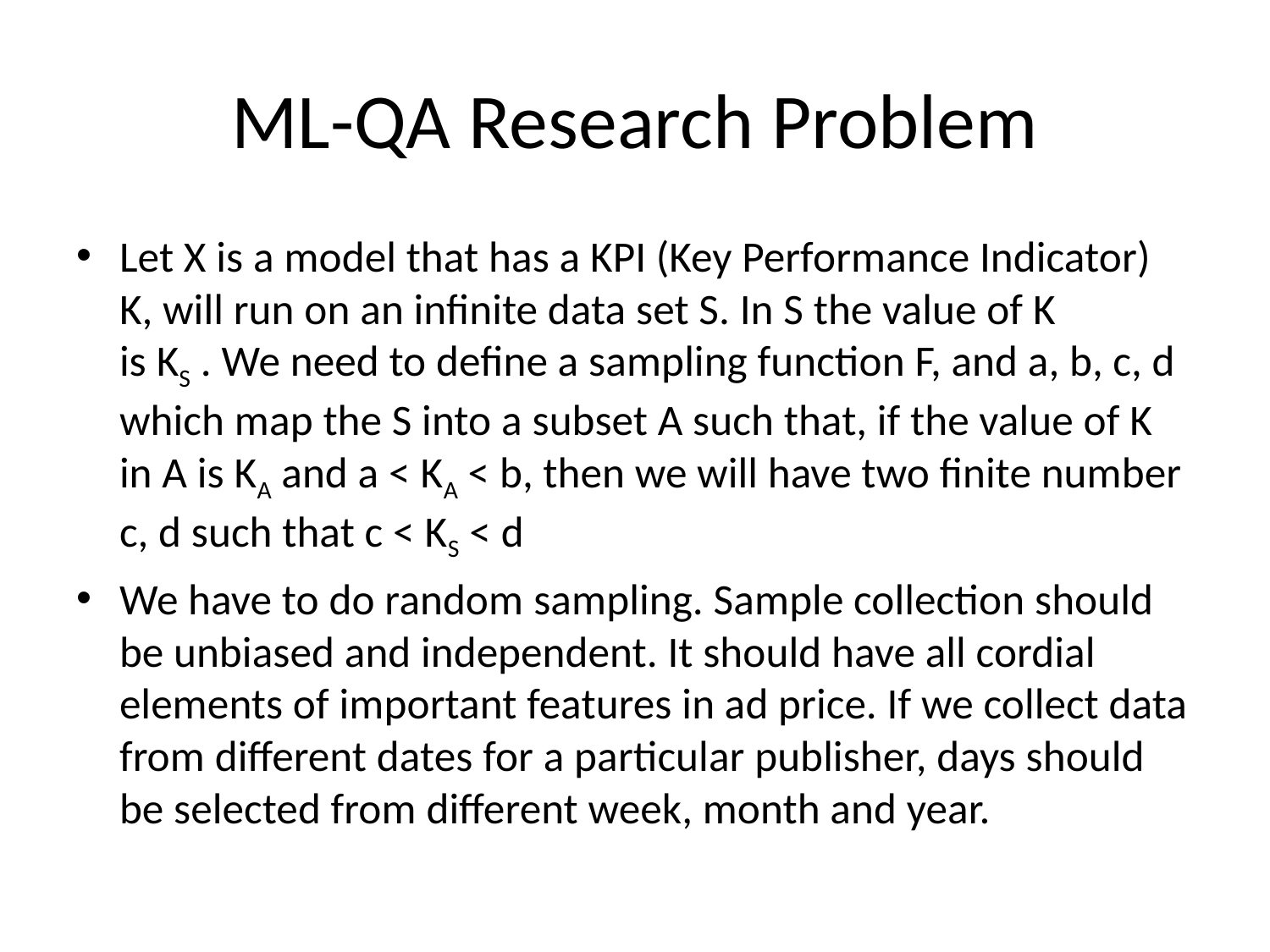

# ML-QA Research Problem
Let X is a model that has a KPI (Key Performance Indicator) K, will run on an infinite data set S. In S the value of K is KS . We need to define a sampling function F, and a, b, c, d which map the S into a subset A such that, if the value of K in A is KA and a < KA < b, then we will have two finite number c, d such that c < KS < d
We have to do random sampling. Sample collection should be unbiased and independent. It should have all cordial elements of important features in ad price. If we collect data from different dates for a particular publisher, days should be selected from different week, month and year.